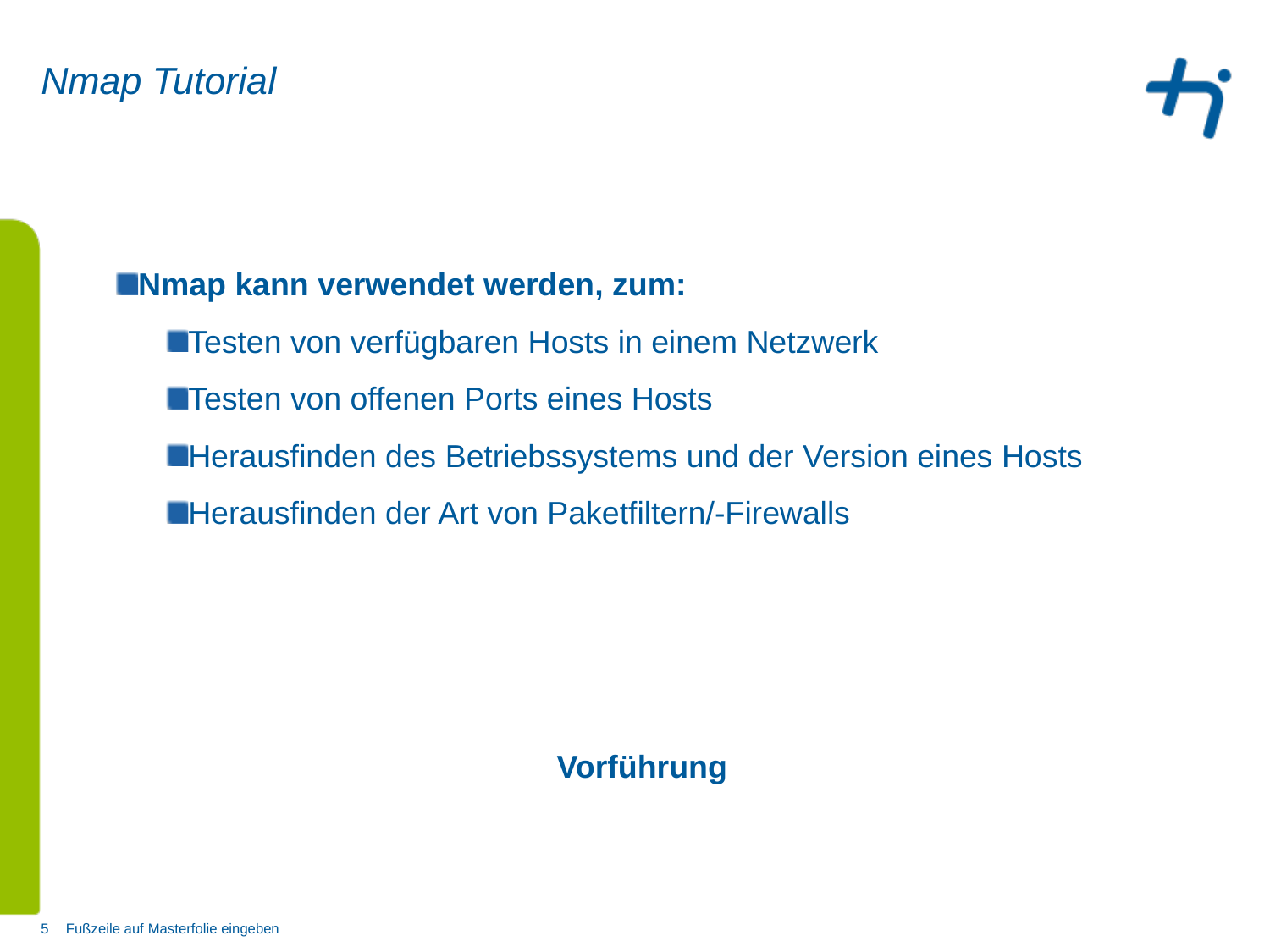

# Nmap Tutorial

Nmap kann verwendet werden, zum:
Testen von verfügbaren Hosts in einem Netzwerk
Testen von offenen Ports eines Hosts
Herausfinden des Betriebssystems und der Version eines Hosts
Herausfinden der Art von Paketfiltern/-Firewalls

Vorführung
5